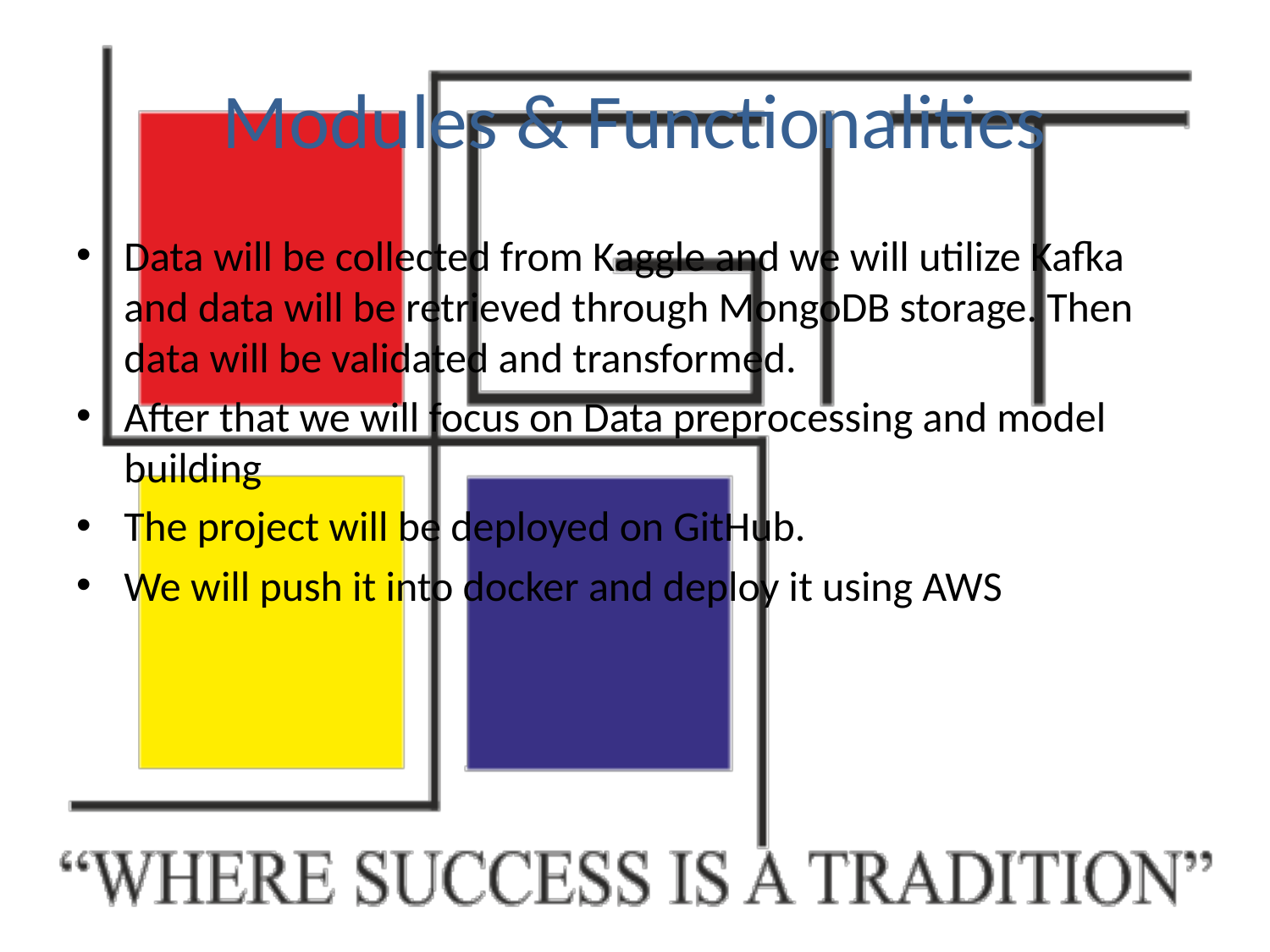

# Modules & Functionalities
Data will be collected from Kaggle and we will utilize Kafka and data will be retrieved through MongoDB storage. Then data will be validated and transformed.
After that we will focus on Data preprocessing and model building
The project will be deployed on GitHub.
We will push it into docker and deploy it using AWS